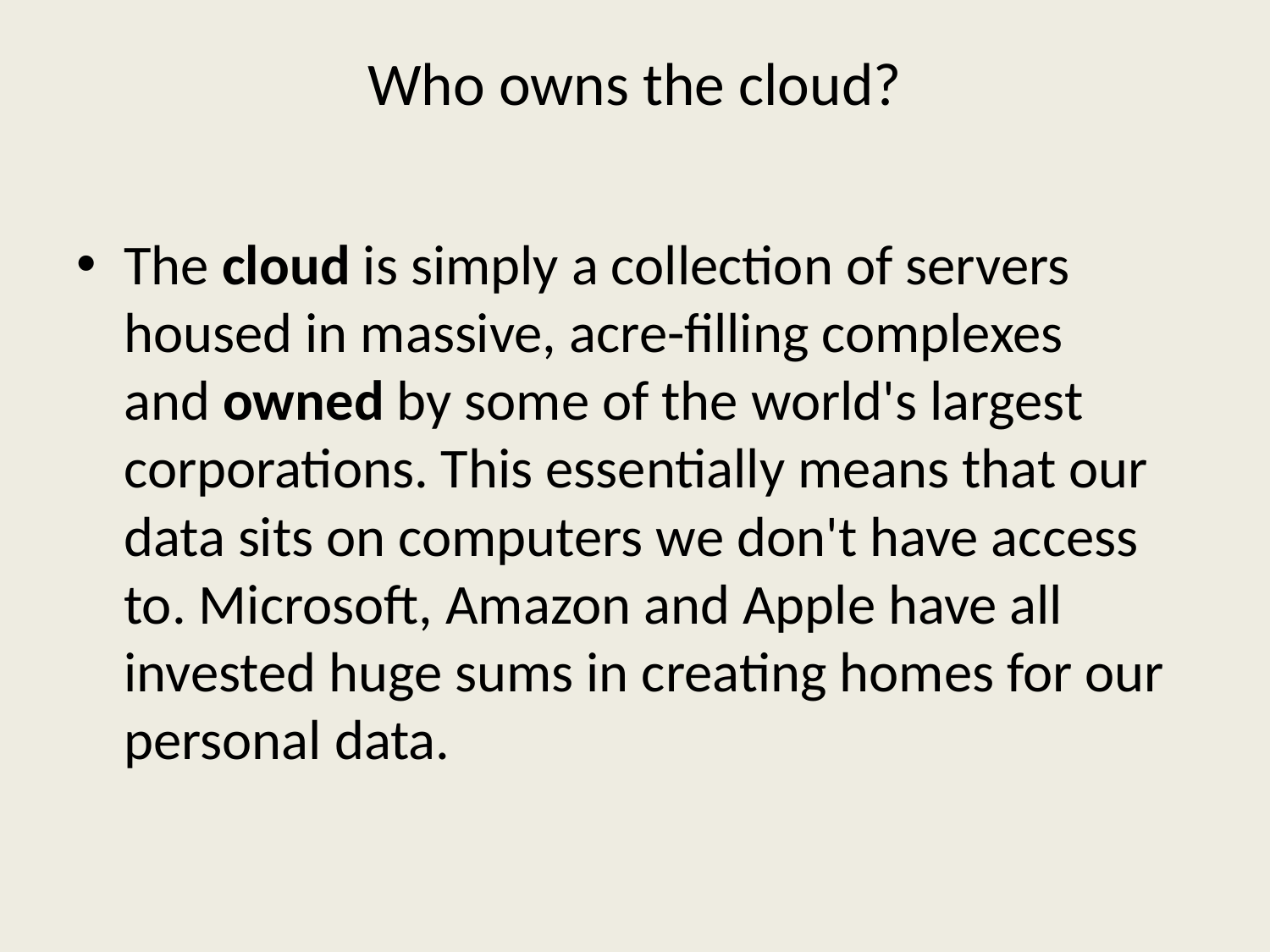

# Who owns the cloud?
The cloud is simply a collection of servers housed in massive, acre-filling complexes and owned by some of the world's largest corporations. This essentially means that our data sits on computers we don't have access to. Microsoft, Amazon and Apple have all invested huge sums in creating homes for our personal data.